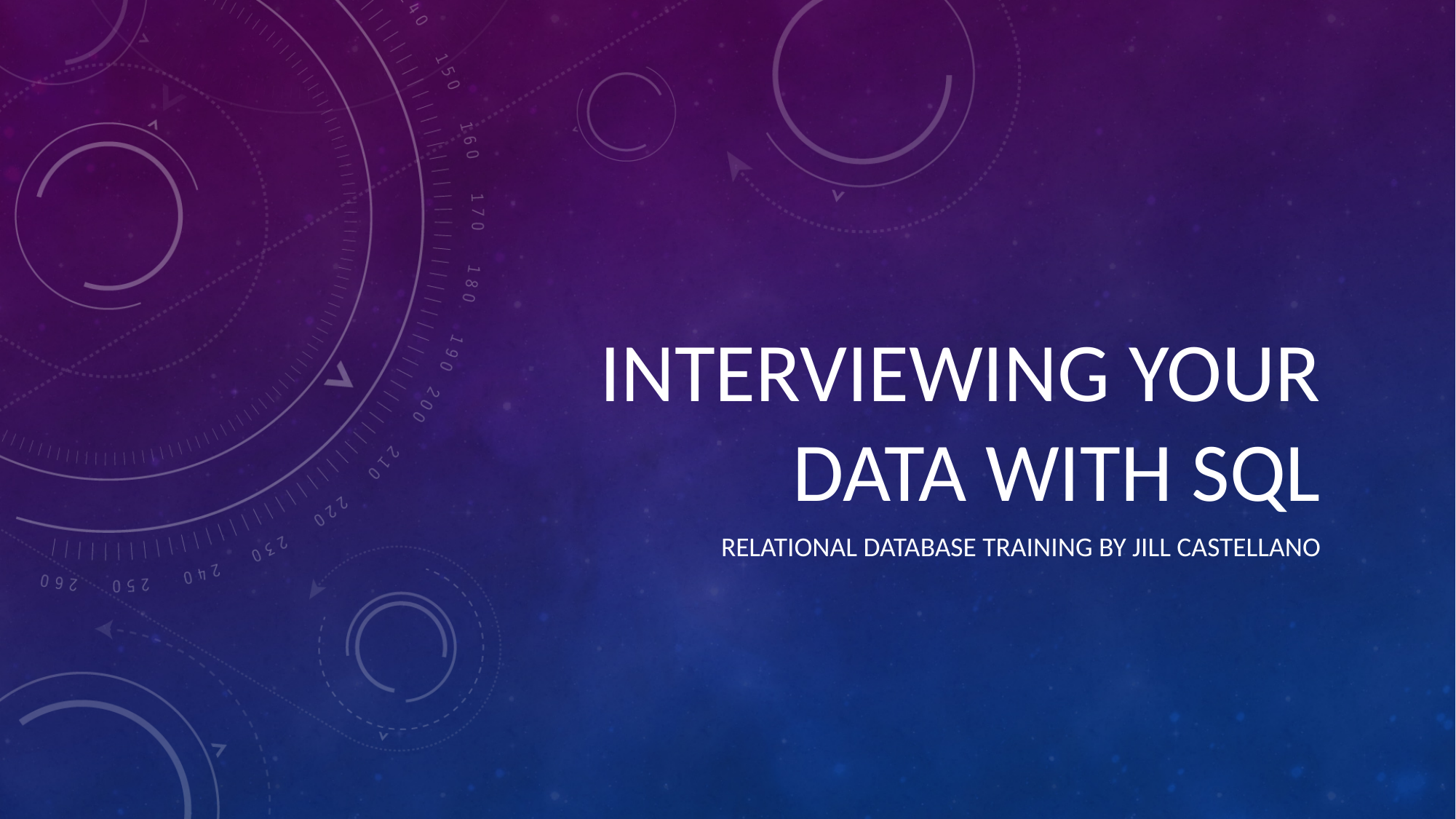

# Interviewing your data with sql
Relational database training by Jill Castellano